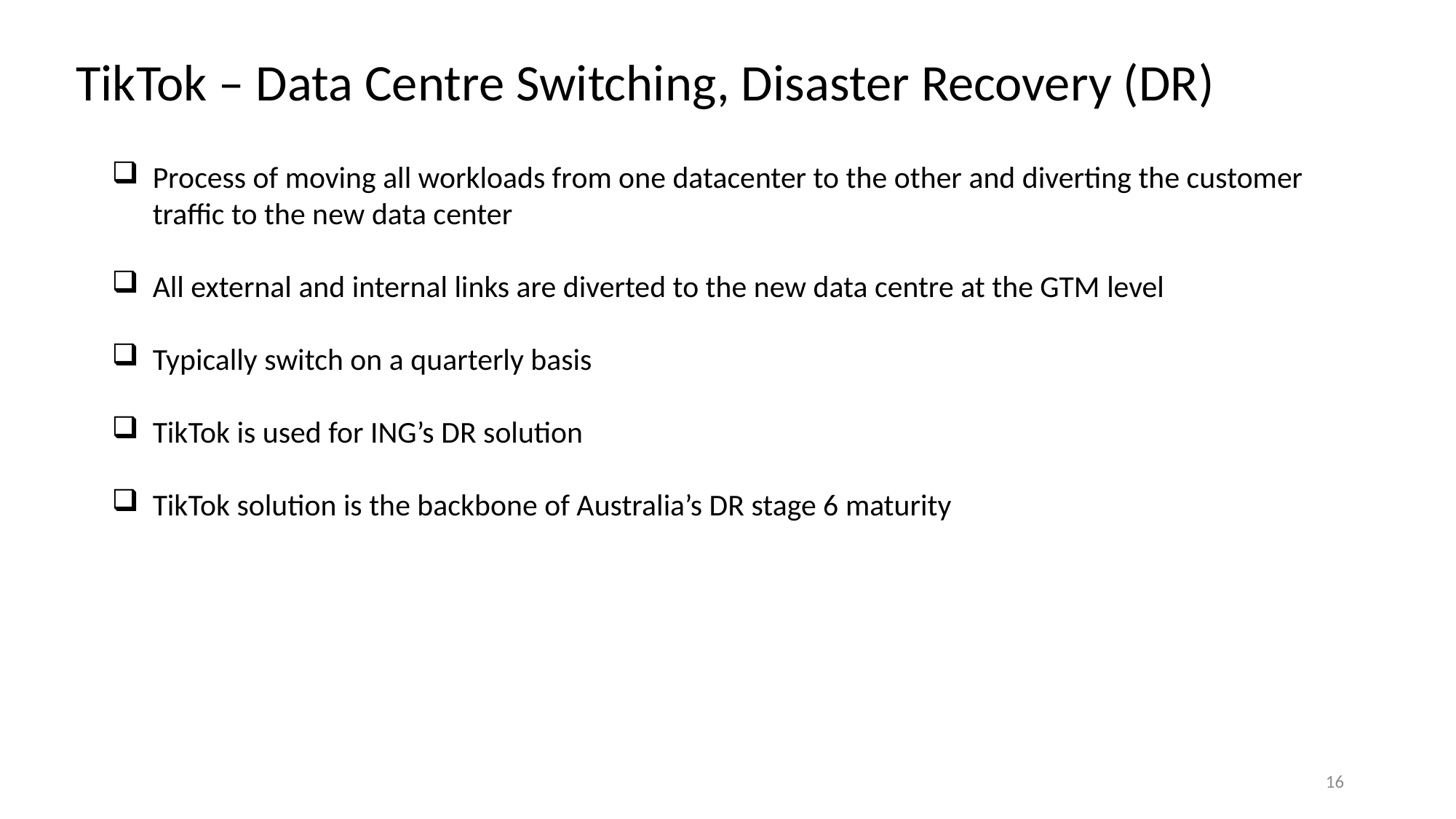

# TikTok – Data Centre Switching, Disaster Recovery (DR)
Process of moving all workloads from one datacenter to the other and diverting the customer traffic to the new data center

All external and internal links are diverted to the new data centre at the GTM level

Typically switch on a quarterly basis

TikTok is used for ING’s DR solution

TikTok solution is the backbone of Australia’s DR stage 6 maturity

16